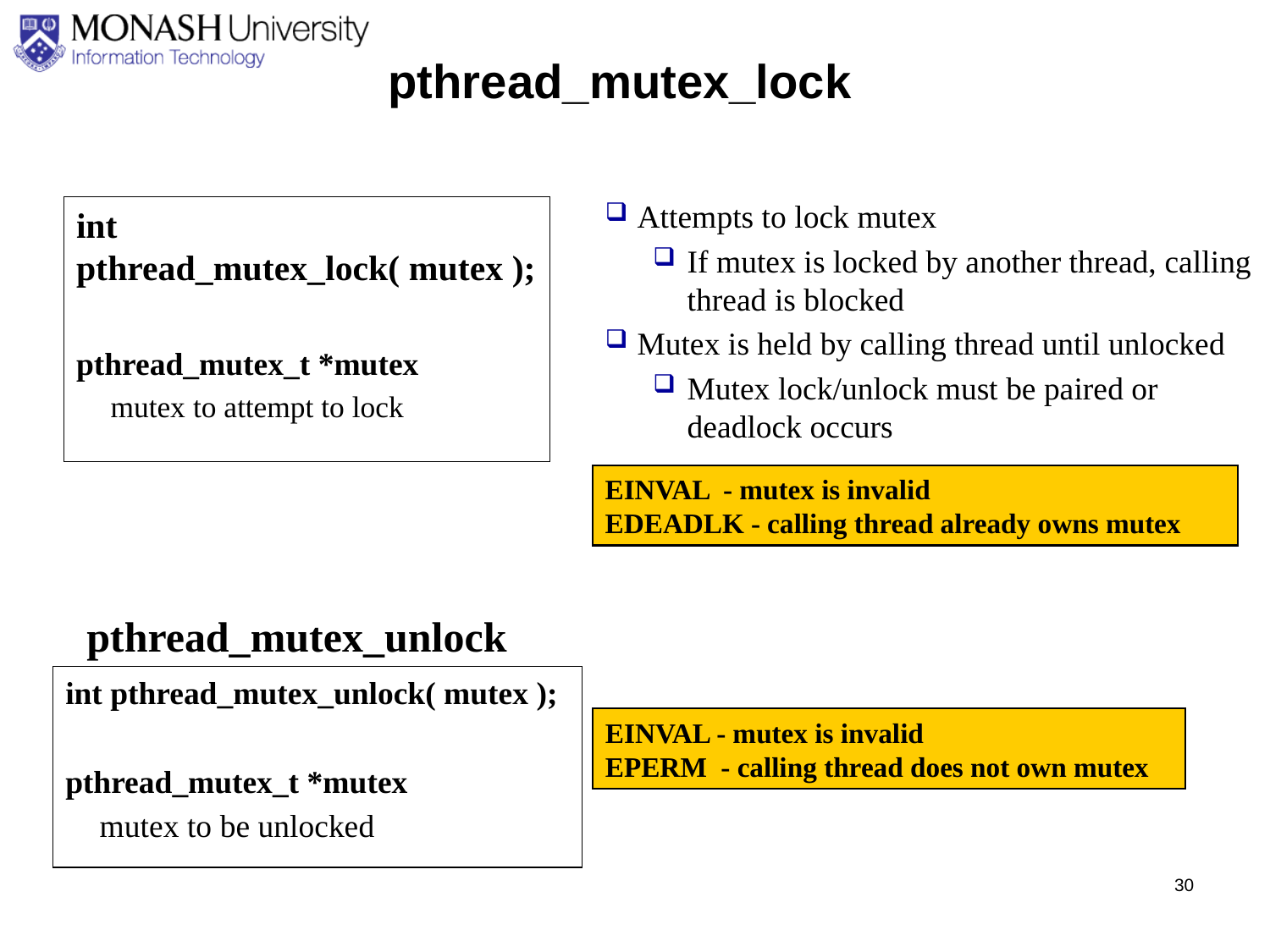

pthread_mutex_lock
Attempts to lock mutex
If mutex is locked by another thread, calling thread is blocked
Mutex is held by calling thread until unlocked
Mutex lock/unlock must be paired or deadlock occurs
int pthread_mutex_lock( mutex );

pthread_mutex_t *mutex
mutex to attempt to lock
EINVAL  - mutex is invalid
EDEADLK - calling thread already owns mutex
pthread_mutex_unlock
int pthread_mutex_unlock( mutex );

pthread_mutex_t *mutex
	mutex to be unlocked
EINVAL - mutex is invalid
EPERM  - calling thread does not own mutex
30